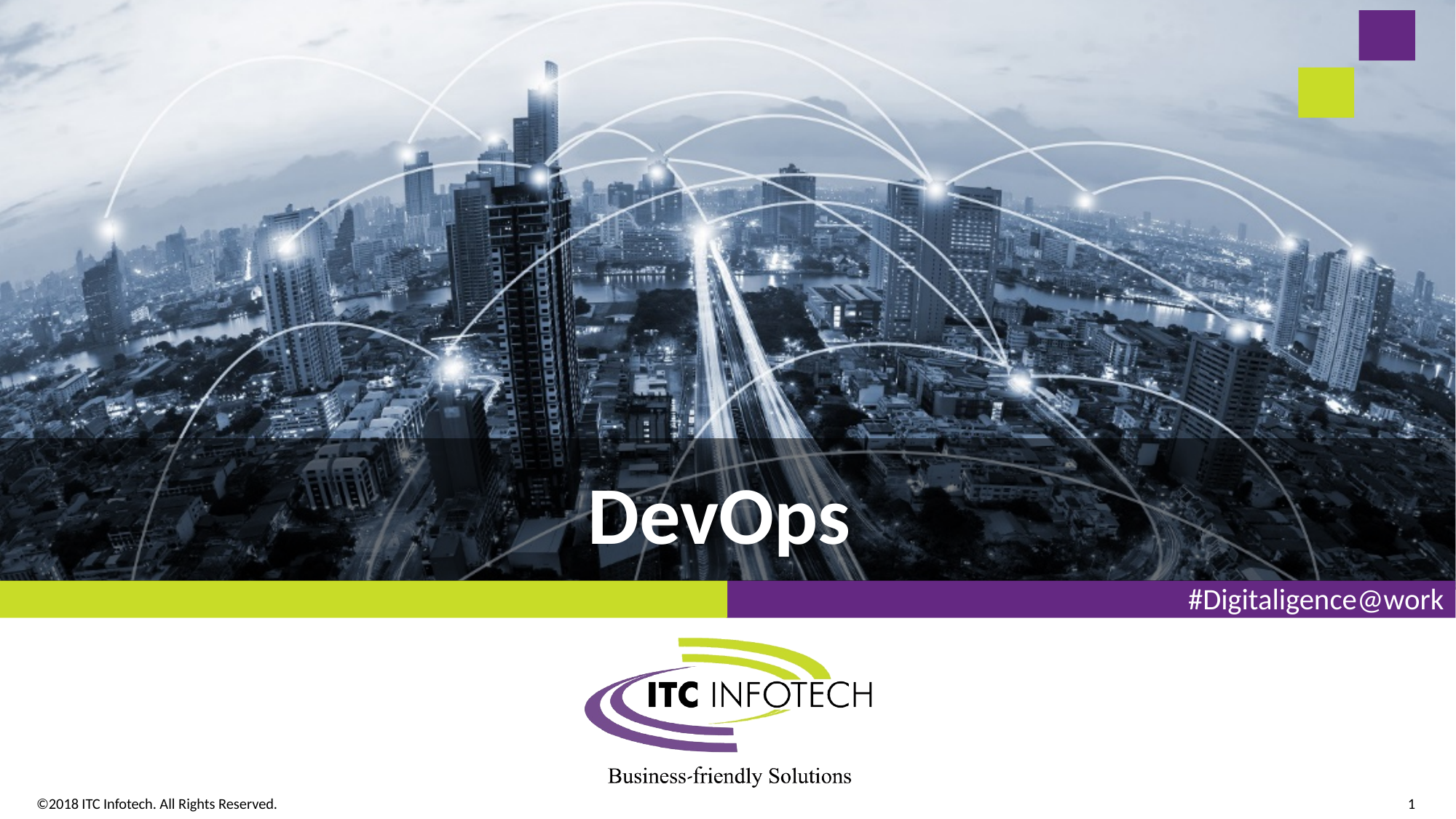

# DevOps
1
©2018 ITC Infotech. All Rights Reserved.